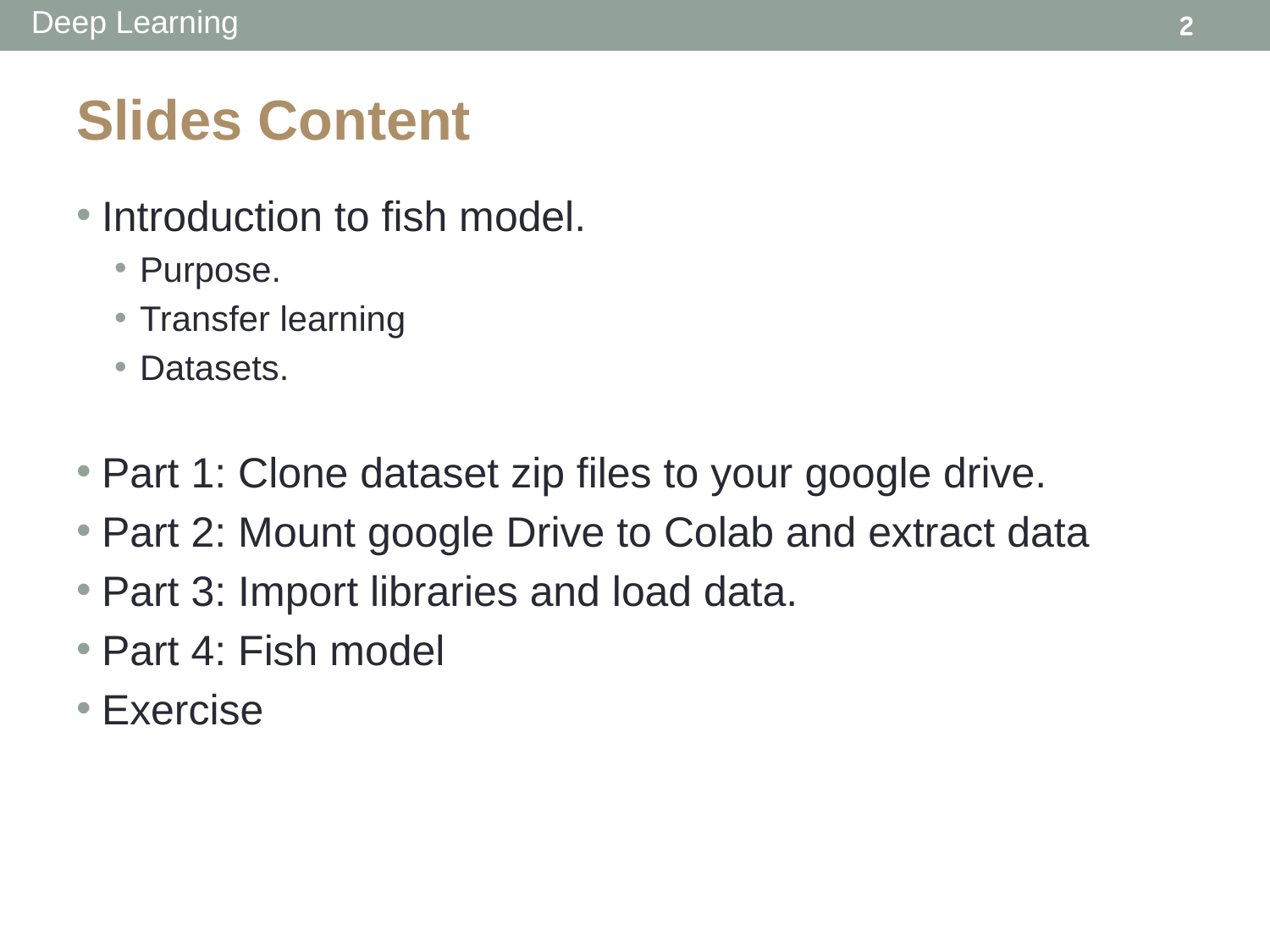

# Slides Content
Introduction to fish model.
Purpose.
Transfer learning
Datasets.

Part 1: Clone dataset zip files to your google drive.
Part 2: Mount google Drive to Colab and extract data
Part 3: Import libraries and load data.
Part 4: Fish model
Exercise